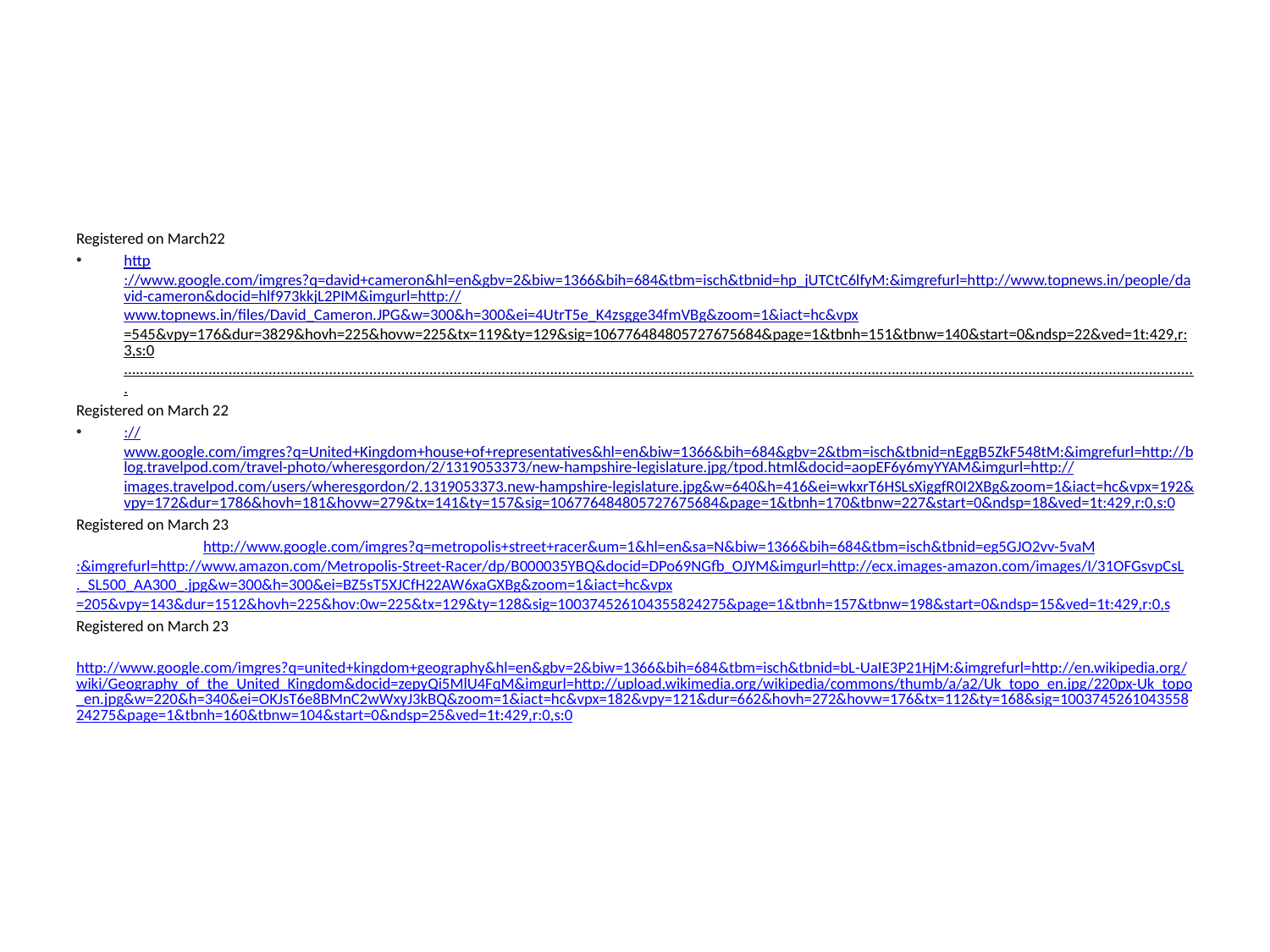

#
Registered on March22
http://www.google.com/imgres?q=david+cameron&hl=en&gbv=2&biw=1366&bih=684&tbm=isch&tbnid=hp_jUTCtC6lfyM:&imgrefurl=http://www.topnews.in/people/david-cameron&docid=hlf973kkjL2PIM&imgurl=http://www.topnews.in/files/David_Cameron.JPG&w=300&h=300&ei=4UtrT5e_K4zsgge34fmVBg&zoom=1&iact=hc&vpx=545&vpy=176&dur=3829&hovh=225&hovw=225&tx=119&ty=129&sig=106776484805727675684&page=1&tbnh=151&tbnw=140&start=0&ndsp=22&ved=1t:429,r:3,s:0...........................................................................................................................................................................................................................................................................
Registered on March 22
://www.google.com/imgres?q=United+Kingdom+house+of+representatives&hl=en&biw=1366&bih=684&gbv=2&tbm=isch&tbnid=nEggB5ZkF548tM:&imgrefurl=http://blog.travelpod.com/travel-photo/wheresgordon/2/1319053373/new-hampshire-legislature.jpg/tpod.html&docid=aopEF6y6myYYAM&imgurl=http://images.travelpod.com/users/wheresgordon/2.1319053373.new-hampshire-legislature.jpg&w=640&h=416&ei=wkxrT6HSLsXiggfR0I2XBg&zoom=1&iact=hc&vpx=192&vpy=172&dur=1786&hovh=181&hovw=279&tx=141&ty=157&sig=106776484805727675684&page=1&tbnh=170&tbnw=227&start=0&ndsp=18&ved=1t:429,r:0,s:0
Registered on March 23
	http://www.google.com/imgres?q=metropolis+street+racer&um=1&hl=en&sa=N&biw=1366&bih=684&tbm=isch&tbnid=eg5GJO2vv-	5vaM:&imgrefurl=http://www.amazon.com/Metropolis-Street-Racer/dp/B000035YBQ&docid=DPo69NGfb_OJYM&imgurl=http://ecx.images-	amazon.com/images/I/31OFGsvpCsL._SL500_AA300_.jpg&w=300&h=300&ei=BZ5sT5XJCfH22AW6xaGXBg&zoom=1&iact=hc&vpx=205&vpy=143&dur=15	12&hovh=225&hov:0w=225&tx=129&ty=128&sig=100374526104355824275&page=1&tbnh=157&tbnw=198&start=0&ndsp=15&ved=1t:429,r:0,s
Registered on March 23
	http://www.google.com/imgres?q=united+kingdom+geography&hl=en&gbv=2&biw=1366&bih=684&tbm=isch&tbnid=bL-UaIE3P21HjM:&imgrefurl=http://en.wikipedia.org/wiki/Geography_of_the_United_Kingdom&docid=zepyQi5MlU4FqM&imgurl=http://upload.wikimedia.org/wikipedia/commons/thumb/a/a2/Uk_topo_en.jpg/220px-Uk_topo_en.jpg&w=220&h=340&ei=OKJsT6e8BMnC2wWxyJ3kBQ&zoom=1&iact=hc&vpx=182&vpy=121&dur=662&hovh=272&hovw=176&tx=112&ty=168&sig=100374526104355824275&page=1&tbnh=160&tbnw=104&start=0&ndsp=25&ved=1t:429,r:0,s:0